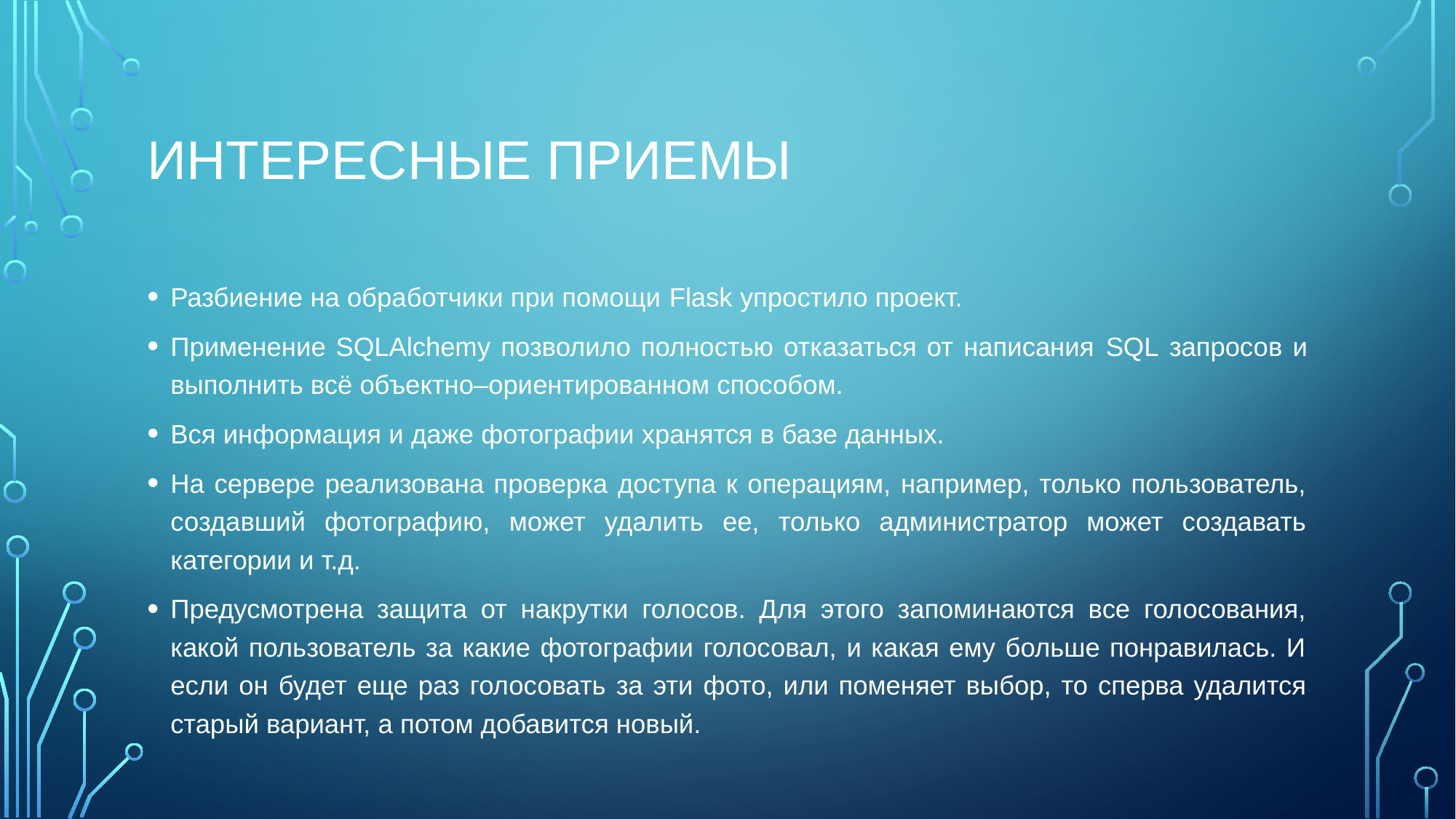

# Интересные приемы
Разбиение на обработчики при помощи Flask упростило проект.
Применение SQLAlchemy позволило полностью отказаться от написания SQL запросов и выполнить всё объектно–ориентированном способом.
Вся информация и даже фотографии хранятся в базе данных.
На сервере реализована проверка доступа к операциям, например, только пользователь, создавший фотографию, может удалить ее, только администратор может создавать категории и т.д.
Предусмотрена защита от накрутки голосов. Для этого запоминаются все голосования, какой пользователь за какие фотографии голосовал, и какая ему больше понравилась. И если он будет еще раз голосовать за эти фото, или поменяет выбор, то сперва удалится старый вариант, а потом добавится новый.